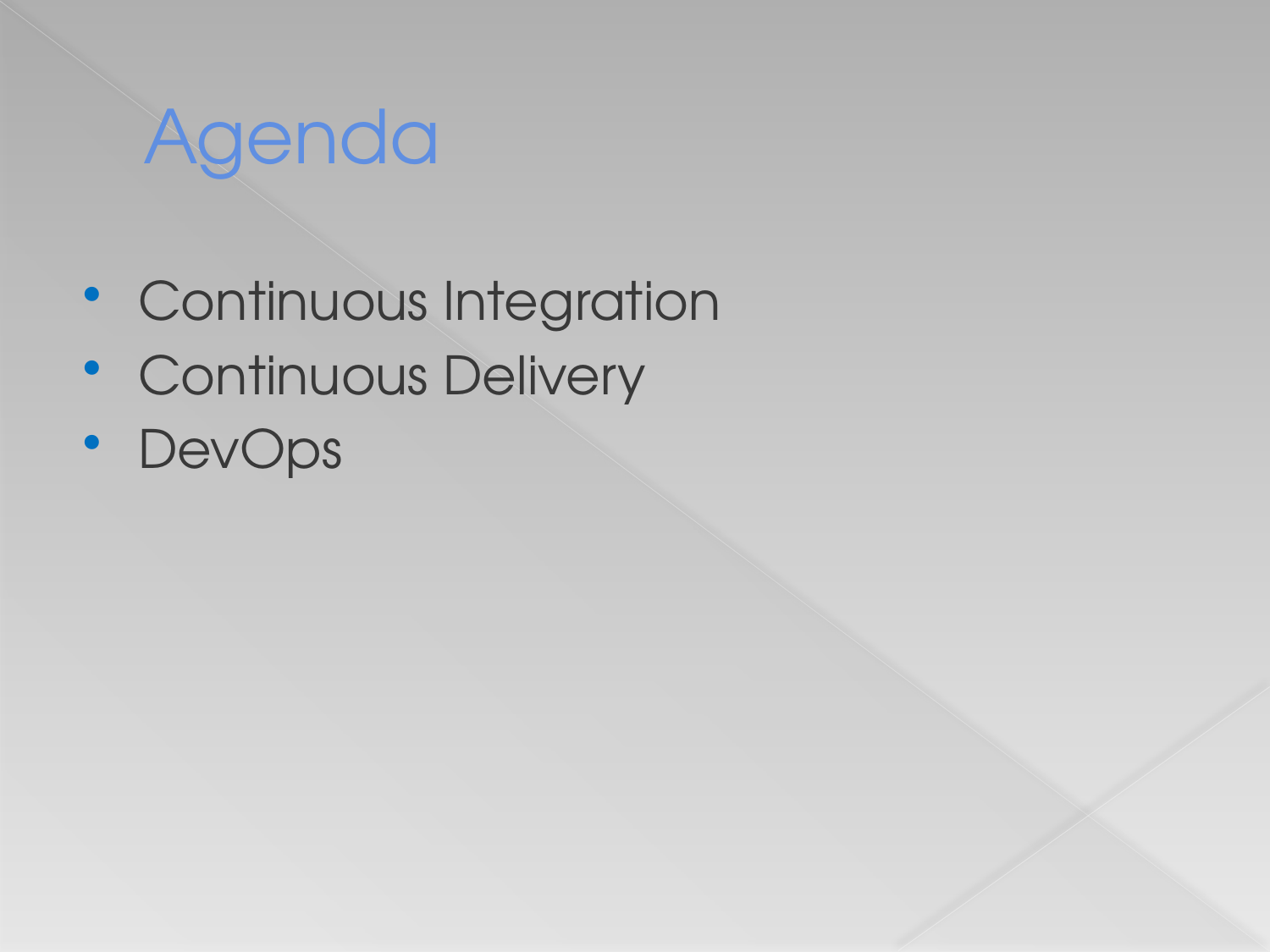

# Agenda
Continuous Integration
Continuous Delivery
DevOps